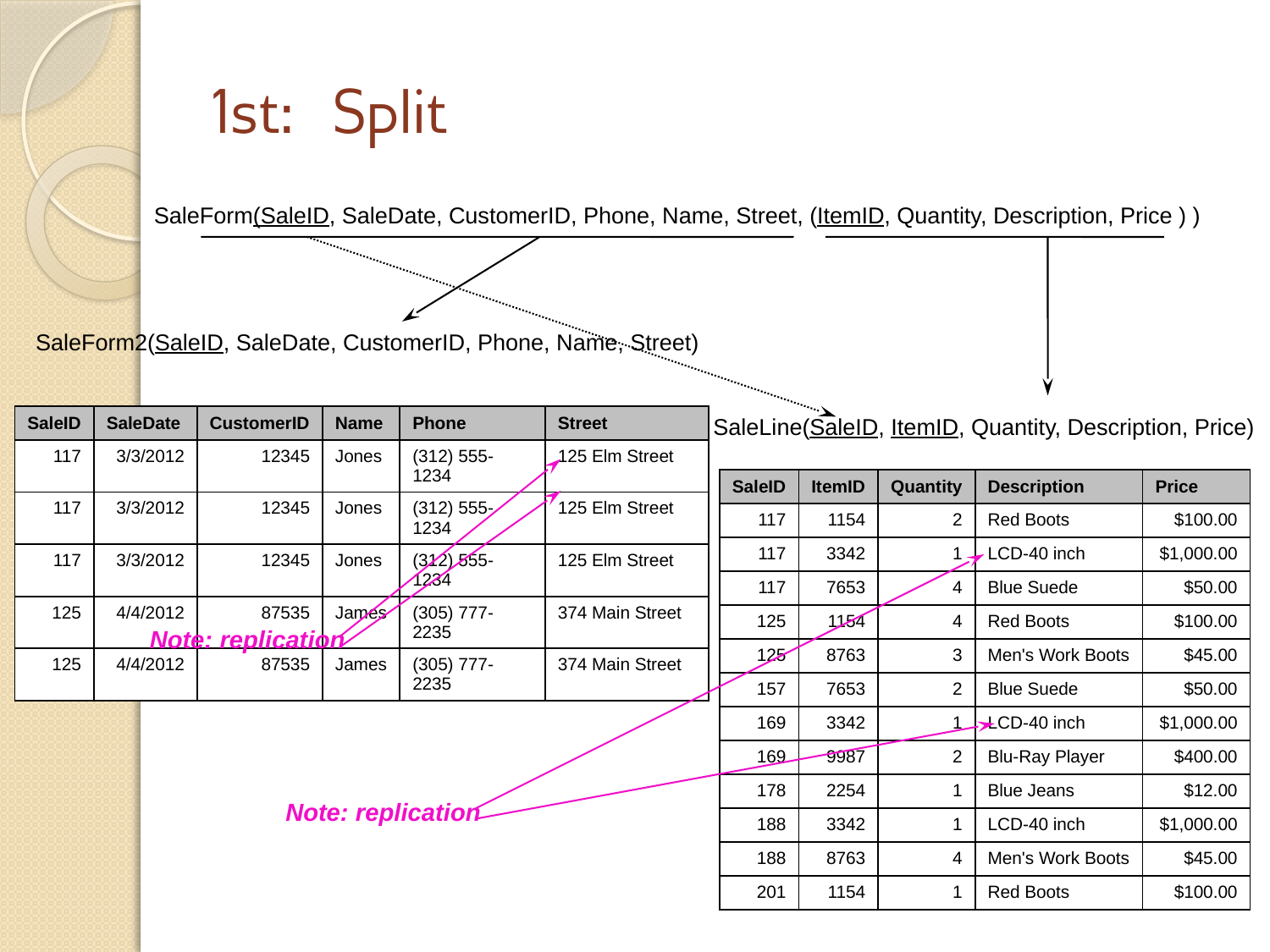

# 1st:  Split
SaleForm(SaleID, SaleDate, CustomerID, Phone, Name, Street, (ItemID, Quantity, Description, Price ) )

SaleForm2(SaleID, SaleDate, CustomerID, Phone, Name, Street)
| SaleID | SaleDate | CustomerID | Name | Phone | Street |
| --- | --- | --- | --- | --- | --- |
| 117 | 3/3/2012 | 12345 | Jones | (312) 555-1234 | 125 Elm Street |
| 117 | 3/3/2012 | 12345 | Jones | (312) 555-1234 | 125 Elm Street |
| 117 | 3/3/2012 | 12345 | Jones | (312) 555-1234 | 125 Elm Street |
| 125 | 4/4/2012 | 87535 | James | (305) 777-2235 | 374 Main Street |
| 125 | 4/4/2012 | 87535 | James | (305) 777-2235 | 374 Main Street |
SaleLine(SaleID, ItemID, Quantity, Description, Price)

| SaleID | ItemID | Quantity | Description | Price |
| --- | --- | --- | --- | --- |
| 117 | 1154 | 2 | Red Boots | $100.00 |
| 117 | 3342 | 1 | LCD-40 inch | $1,000.00 |
| 117 | 7653 | 4 | Blue Suede | $50.00 |
| 125 | 1154 | 4 | Red Boots | $100.00 |
| 125 | 8763 | 3 | Men's Work Boots | $45.00 |
| 157 | 7653 | 2 | Blue Suede | $50.00 |
| 169 | 3342 | 1 | LCD-40 inch | $1,000.00 |
| 169 | 9987 | 2 | Blu-Ray Player | $400.00 |
| 178 | 2254 | 1 | Blue Jeans | $12.00 |
| 188 | 3342 | 1 | LCD-40 inch | $1,000.00 |
| 188 | 8763 | 4 | Men's Work Boots | $45.00 |
| 201 | 1154 | 1 | Red Boots | $100.00 |

Note: replication

Note: replication